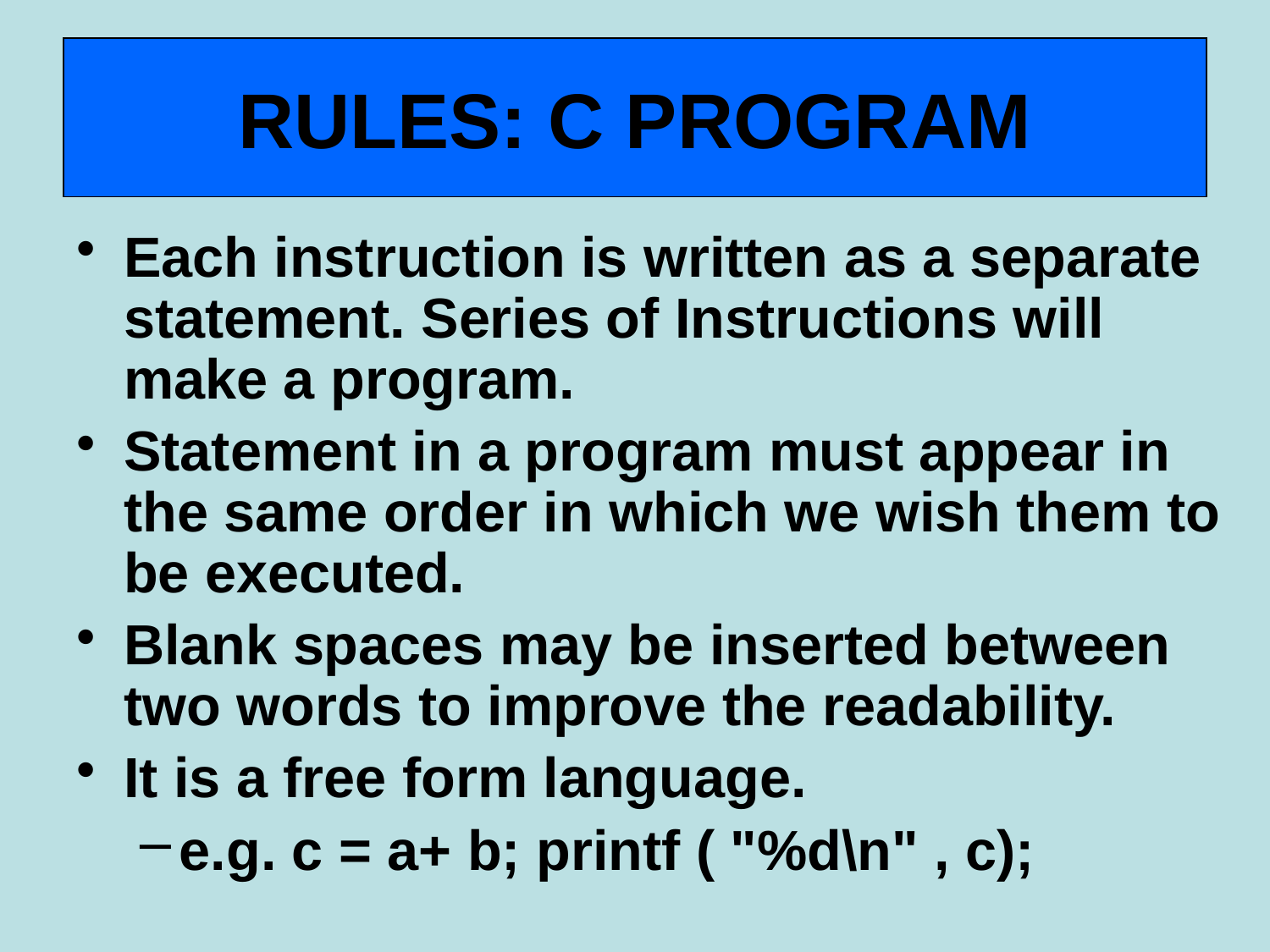

# RULES: C PROGRAM
Each instruction is written as a separate statement. Series of Instructions will make a program.
Statement in a program must appear in the same order in which we wish them to be executed.
Blank spaces may be inserted between two words to improve the readability.
It is a free form language.
e.g. c = a+ b; printf ( "%d\n" , c);